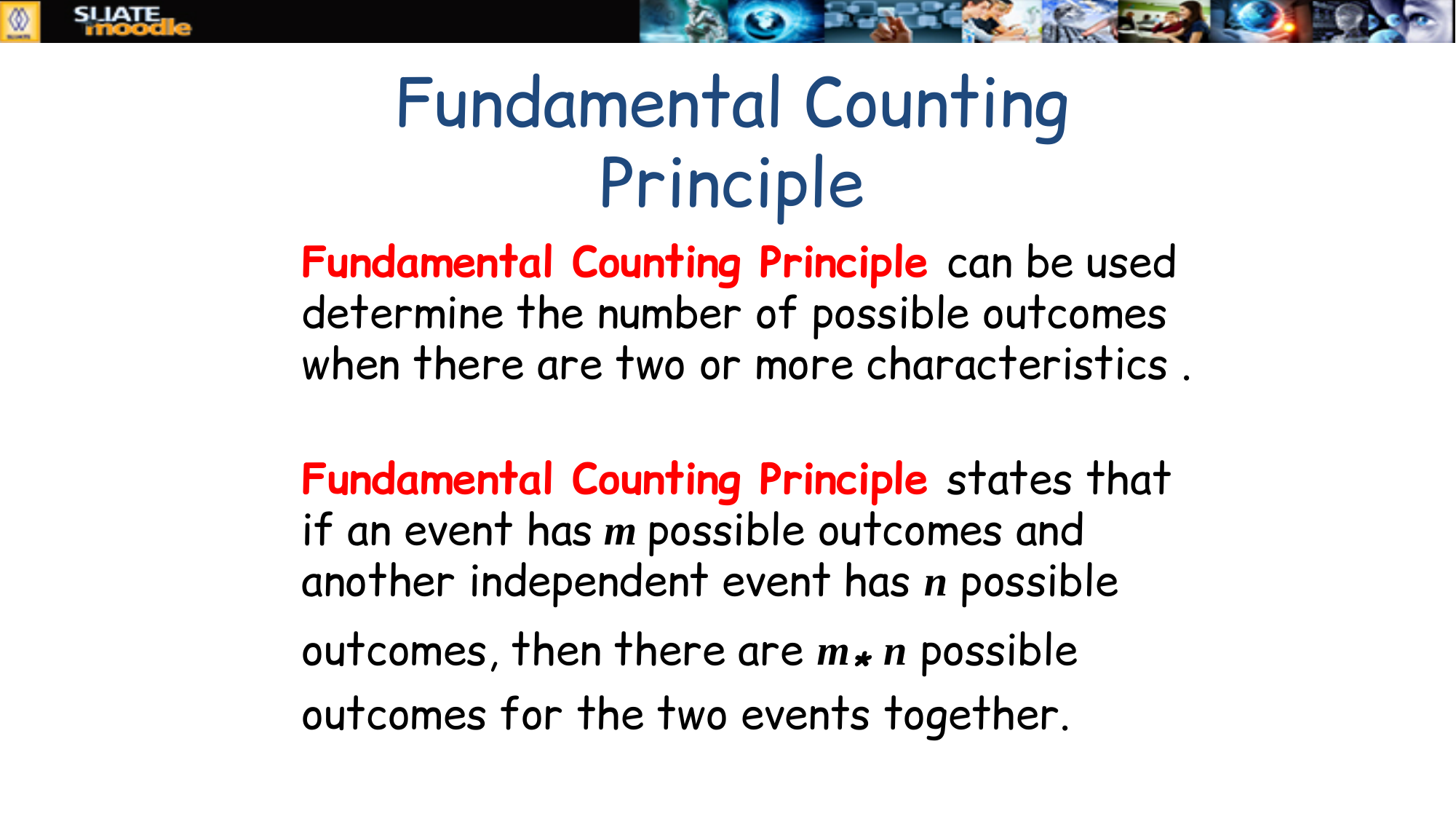

Fundamental Counting Principle
Fundamental Counting Principle can be used determine the number of possible outcomes when there are two or more characteristics .
Fundamental Counting Principle states that if an event has m possible outcomes and another independent event has n possible outcomes, then there are m* n possible outcomes for the two events together.